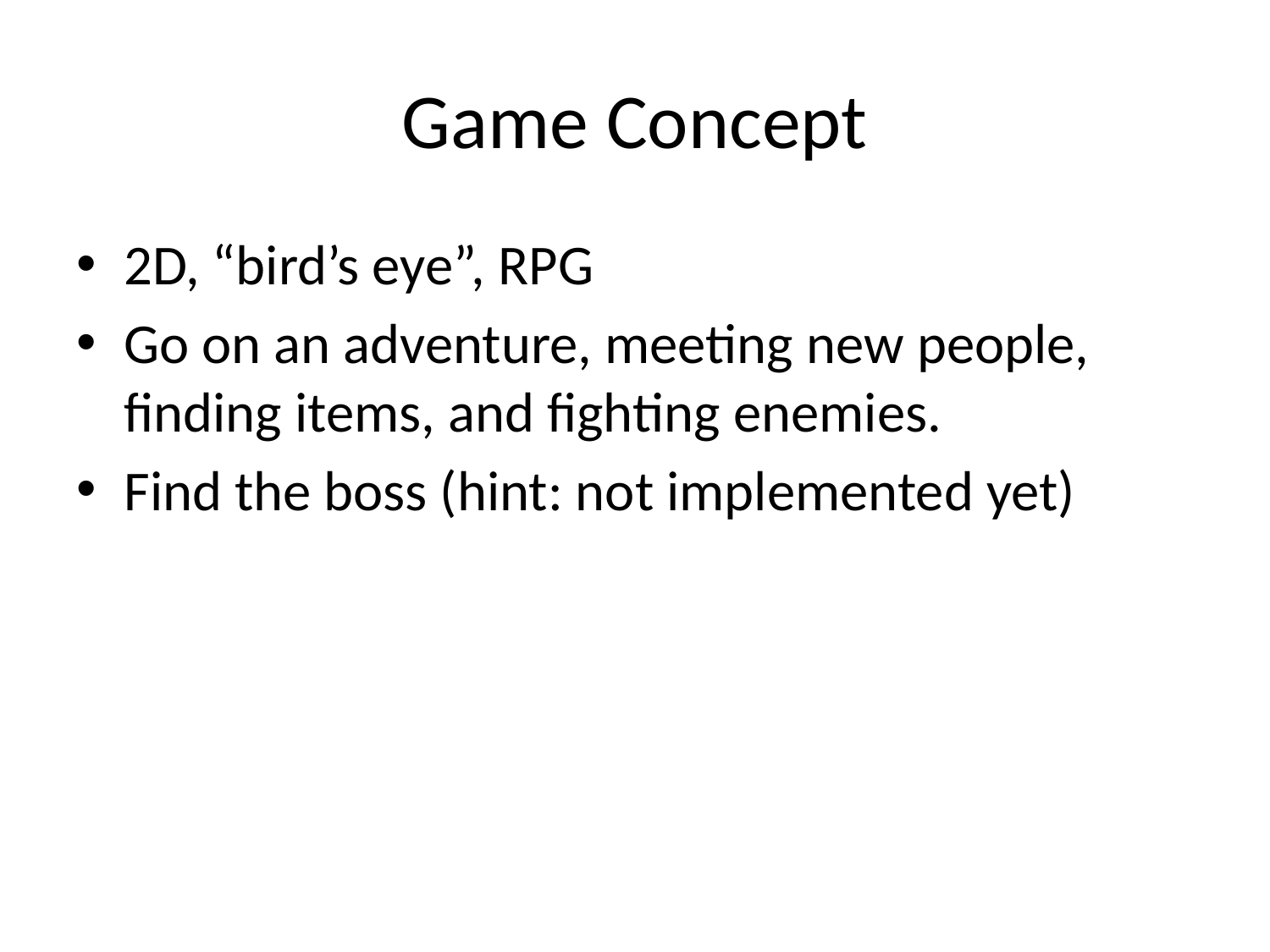

# Game Concept
2D, “bird’s eye”, RPG
Go on an adventure, meeting new people, finding items, and fighting enemies.
Find the boss (hint: not implemented yet)